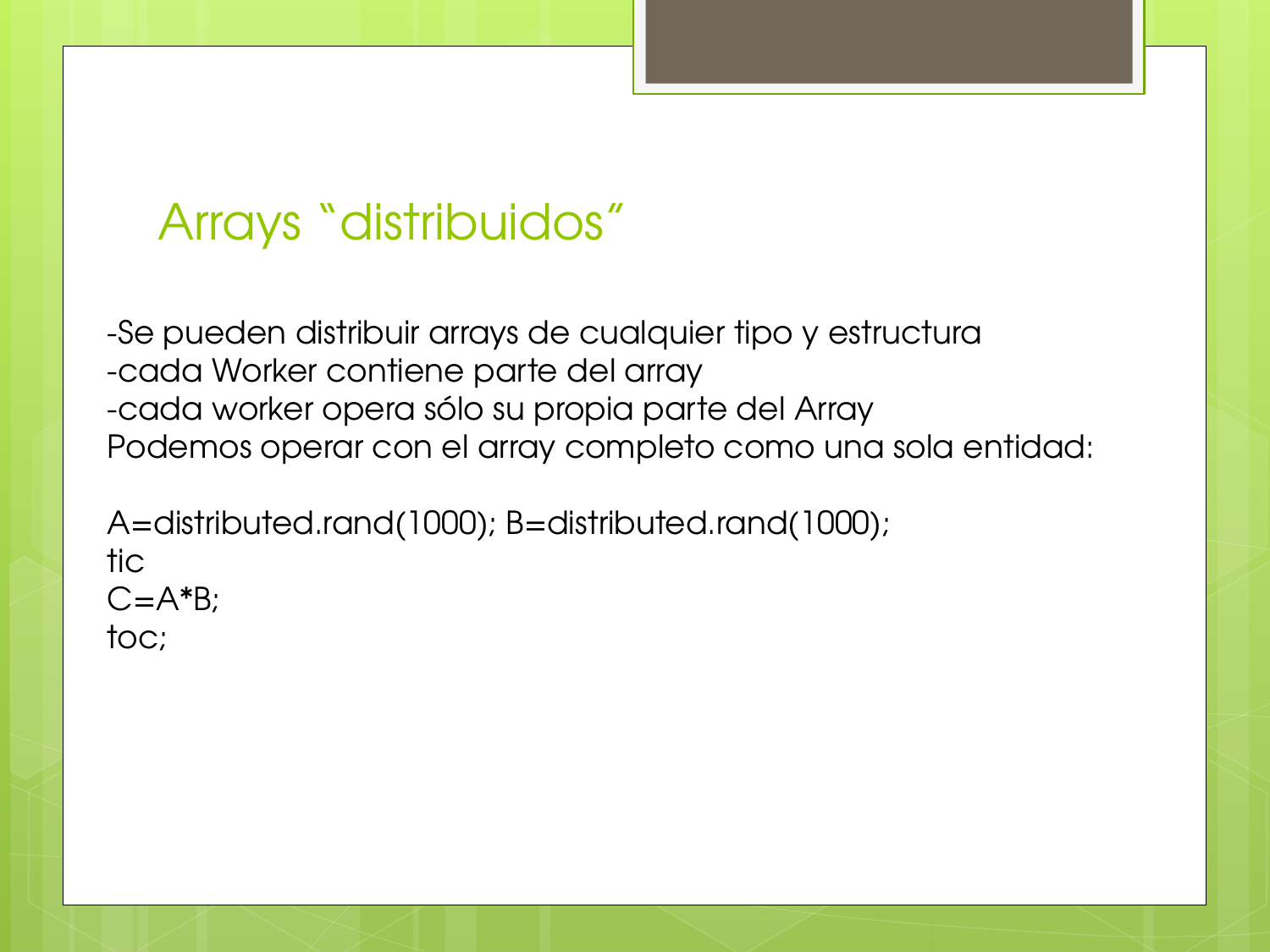

# Arrays “distribuidos”
-Se pueden distribuir arrays de cualquier tipo y estructura
-cada Worker contiene parte del array
-cada worker opera sólo su propia parte del Array
Podemos operar con el array completo como una sola entidad:

A=distributed.rand(1000); B=distributed.rand(1000);
tic
C=A*B;
toc;